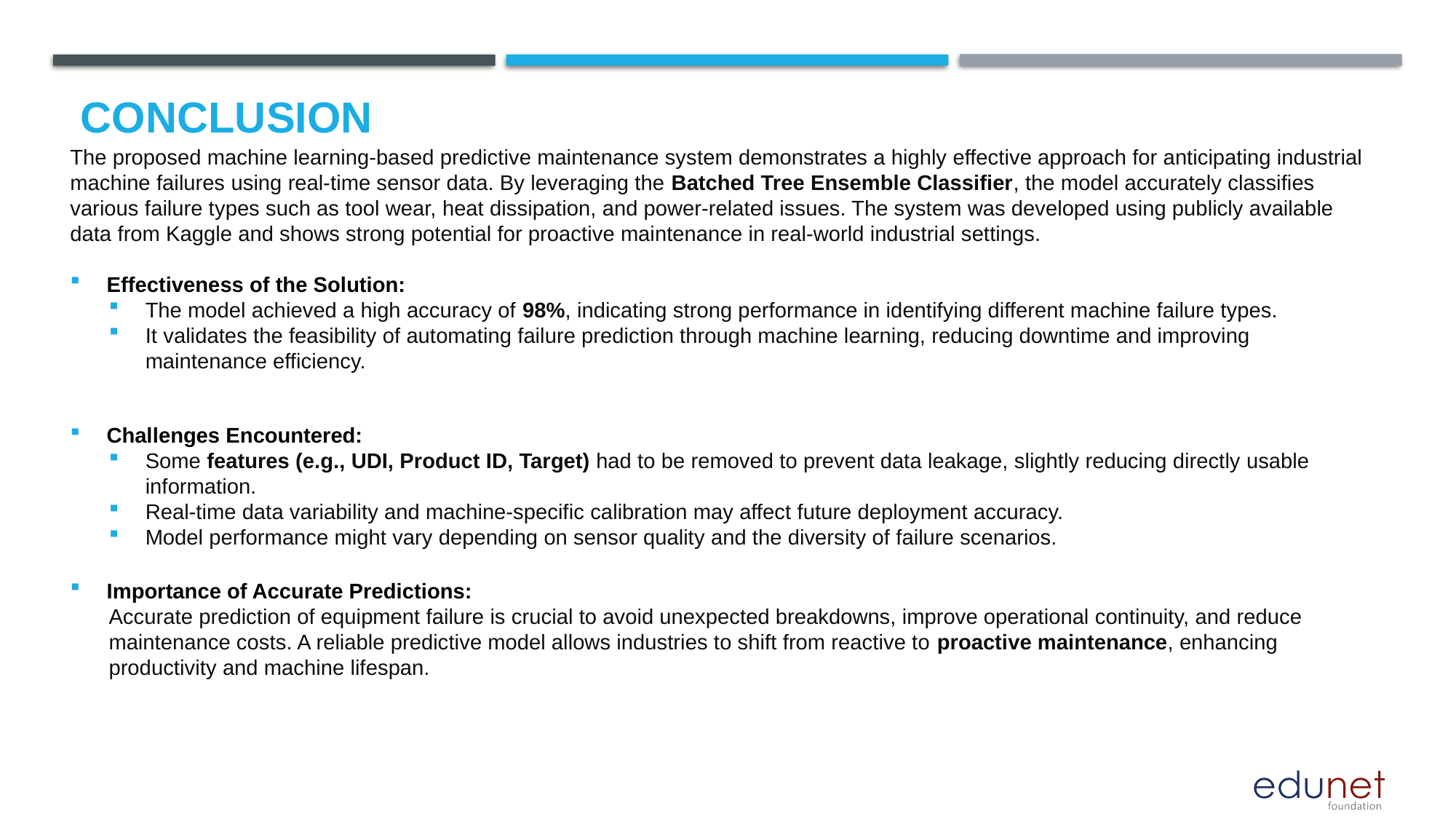

# Conclusion
The proposed machine learning-based predictive maintenance system demonstrates a highly effective approach for anticipating industrial machine failures using real-time sensor data. By leveraging the Batched Tree Ensemble Classifier, the model accurately classifies various failure types such as tool wear, heat dissipation, and power-related issues. The system was developed using publicly available data from Kaggle and shows strong potential for proactive maintenance in real-world industrial settings.

Effectiveness of the Solution:
The model achieved a high accuracy of 98%, indicating strong performance in identifying different machine failure types.
It validates the feasibility of automating failure prediction through machine learning, reducing downtime and improving maintenance efficiency.

Challenges Encountered:
Some features (e.g., UDI, Product ID, Target) had to be removed to prevent data leakage, slightly reducing directly usable information.
Real-time data variability and machine-specific calibration may affect future deployment accuracy.
Model performance might vary depending on sensor quality and the diversity of failure scenarios.

Importance of Accurate Predictions:
Accurate prediction of equipment failure is crucial to avoid unexpected breakdowns, improve operational continuity, and reduce maintenance costs. A reliable predictive model allows industries to shift from reactive to proactive maintenance, enhancing productivity and machine lifespan.